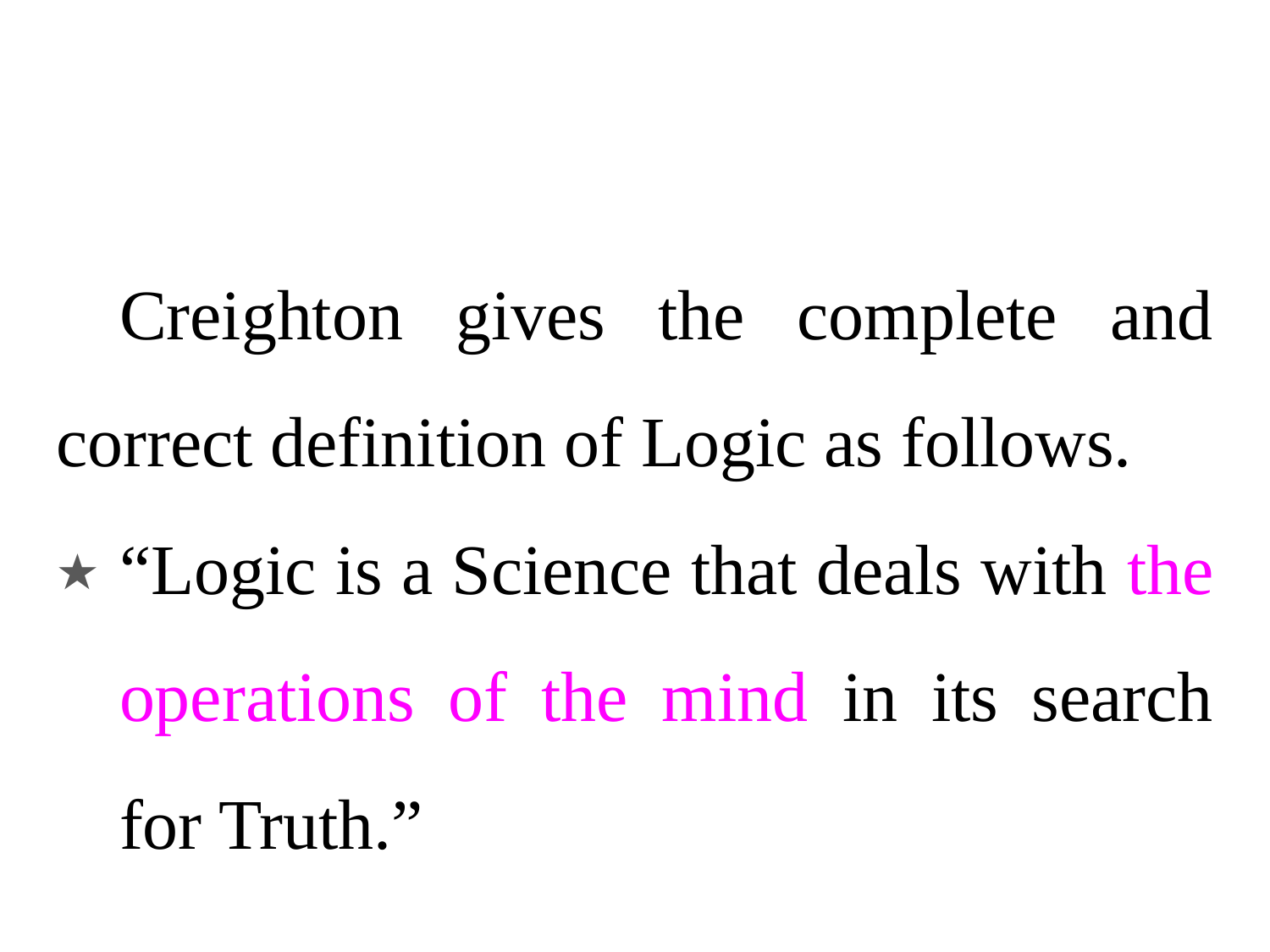

#
Creighton gives the complete and correct definition of Logic as follows.
“Logic is a Science that deals with the operations of the mind in its search for Truth.”